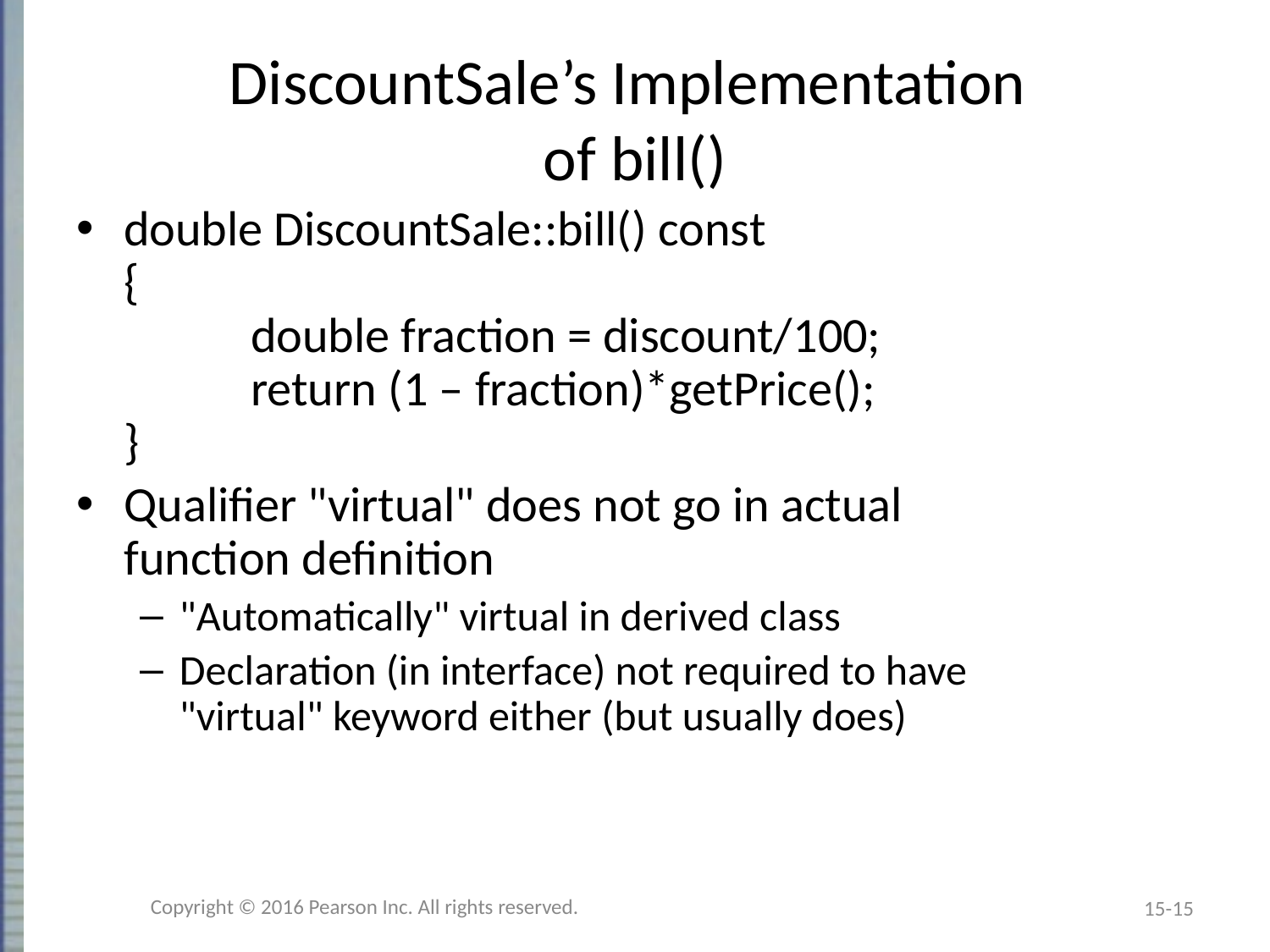

# DiscountSale’s Implementation of bill()
double DiscountSale::bill() const
{
	double fraction = discount/100;
	return (1 – fraction)*getPrice();
}
Qualifier "virtual" does not go in actual
function definition
"Automatically" virtual in derived class
Declaration (in interface) not required to have
"virtual" keyword either (but usually does)
Copyright © 2016 Pearson Inc. All rights reserved.
15-15